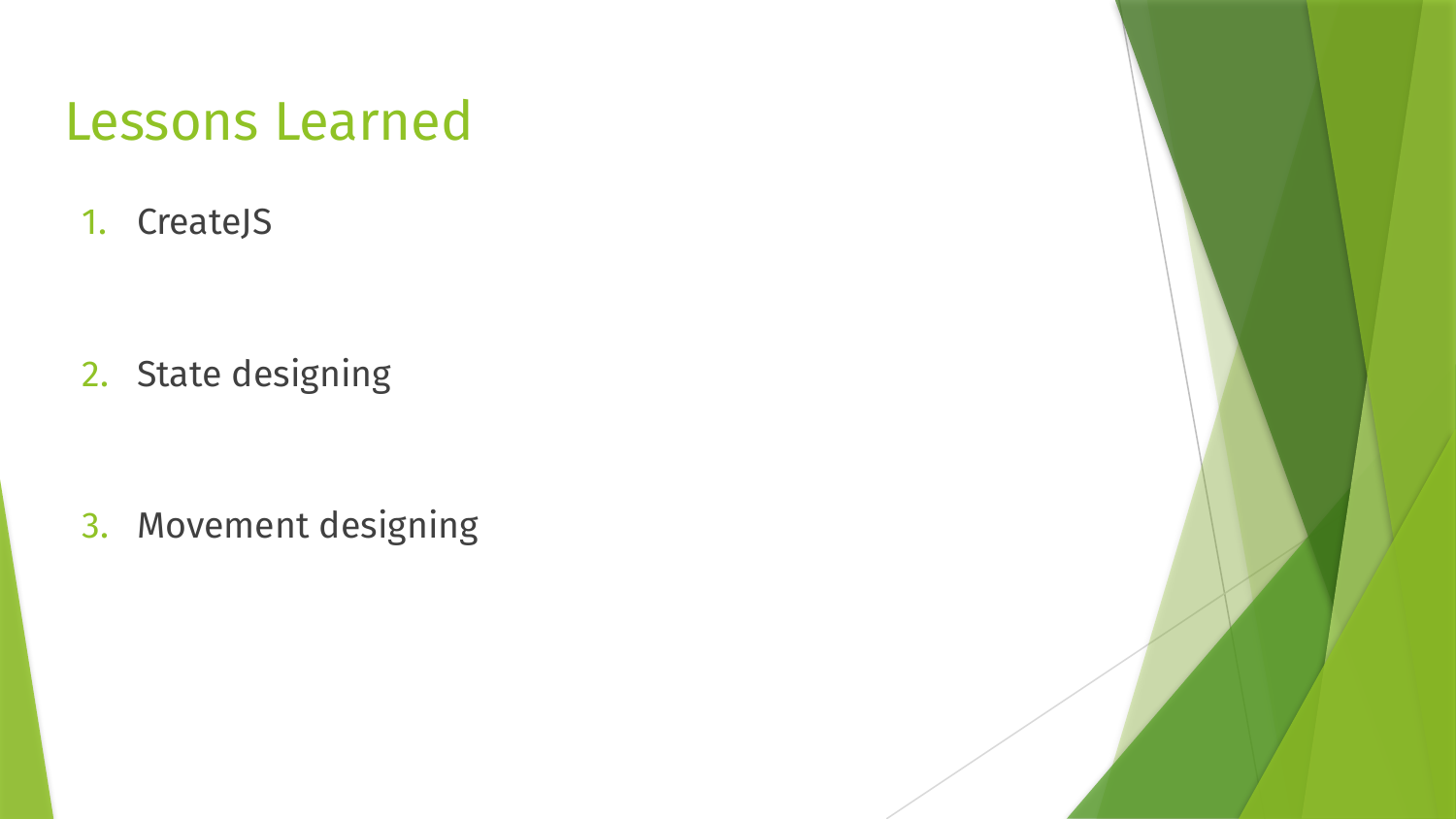

# Lessons Learned
CreateJS

State designing

Movement designing